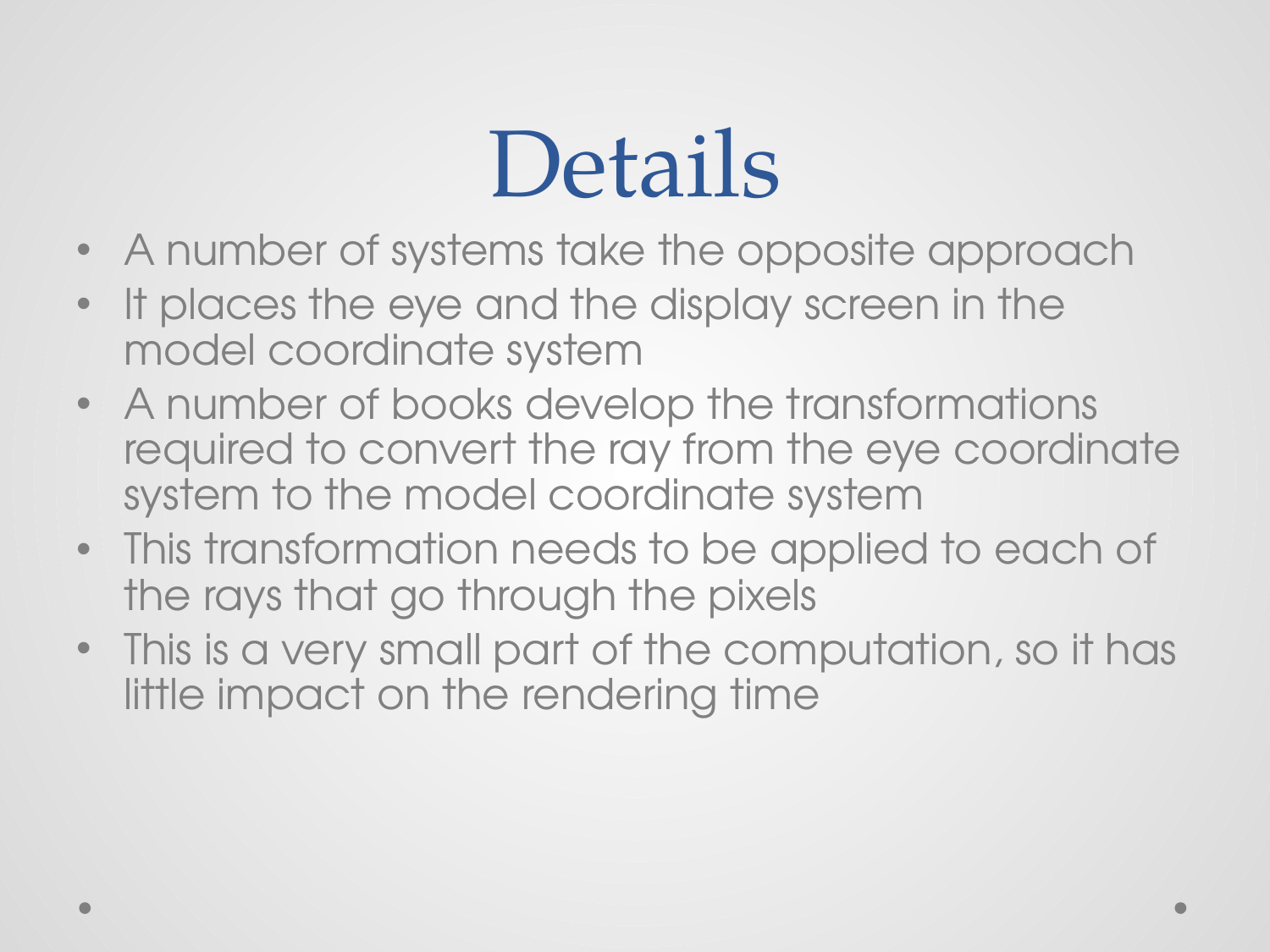

# Details
A number of systems take the opposite approach
It places the eye and the display screen in the model coordinate system
A number of books develop the transformations required to convert the ray from the eye coordinate system to the model coordinate system
This transformation needs to be applied to each of the rays that go through the pixels
This is a very small part of the computation, so it has little impact on the rendering time